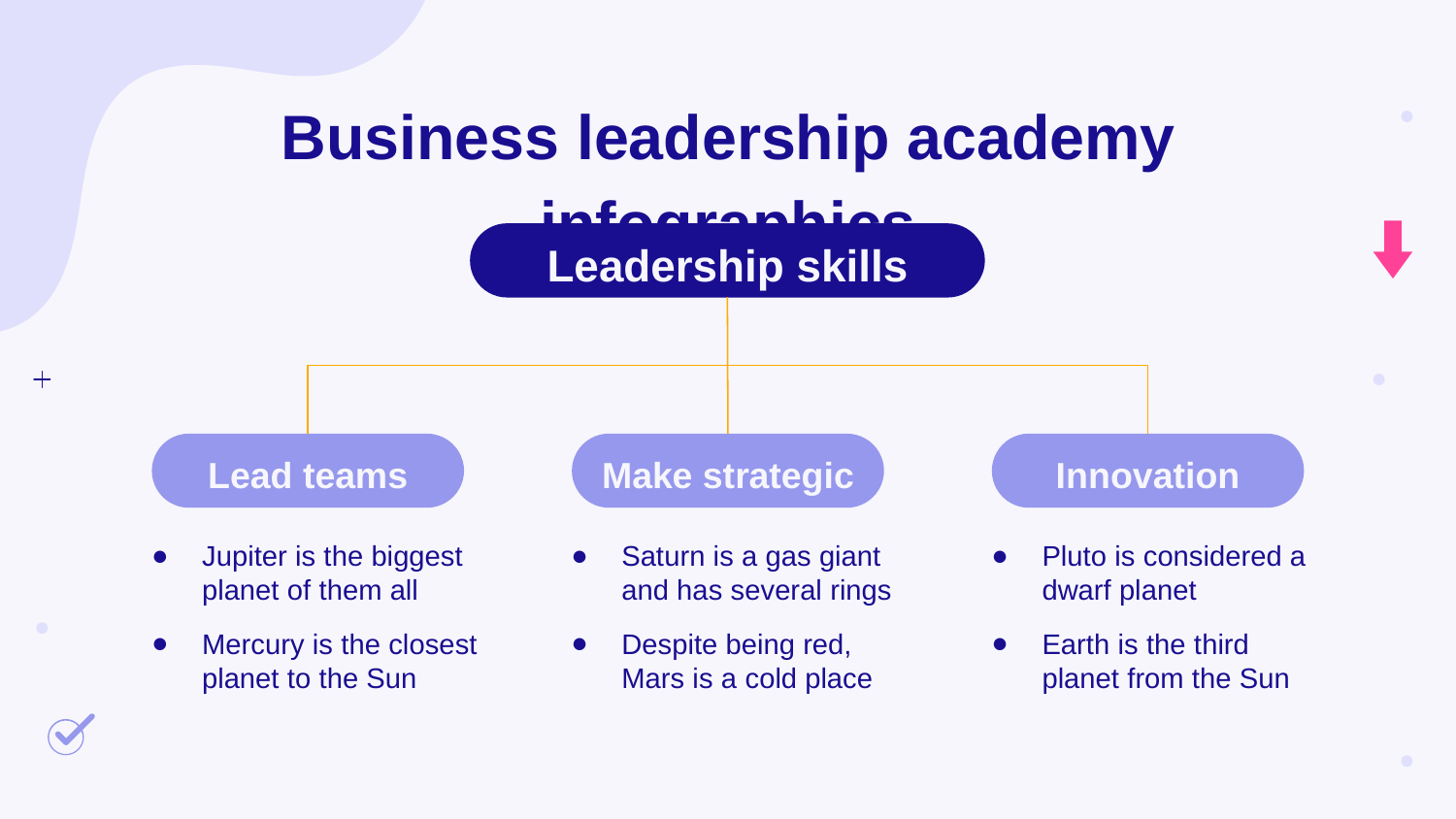

# Business leadership academy infographics
Leadership skills
Lead teams
Make strategic
Innovation
Jupiter is the biggest planet of them all
Mercury is the closest planet to the Sun
Saturn is a gas giant and has several rings
Despite being red, Mars is a cold place
Pluto is considered a dwarf planet
Earth is the third planet from the Sun